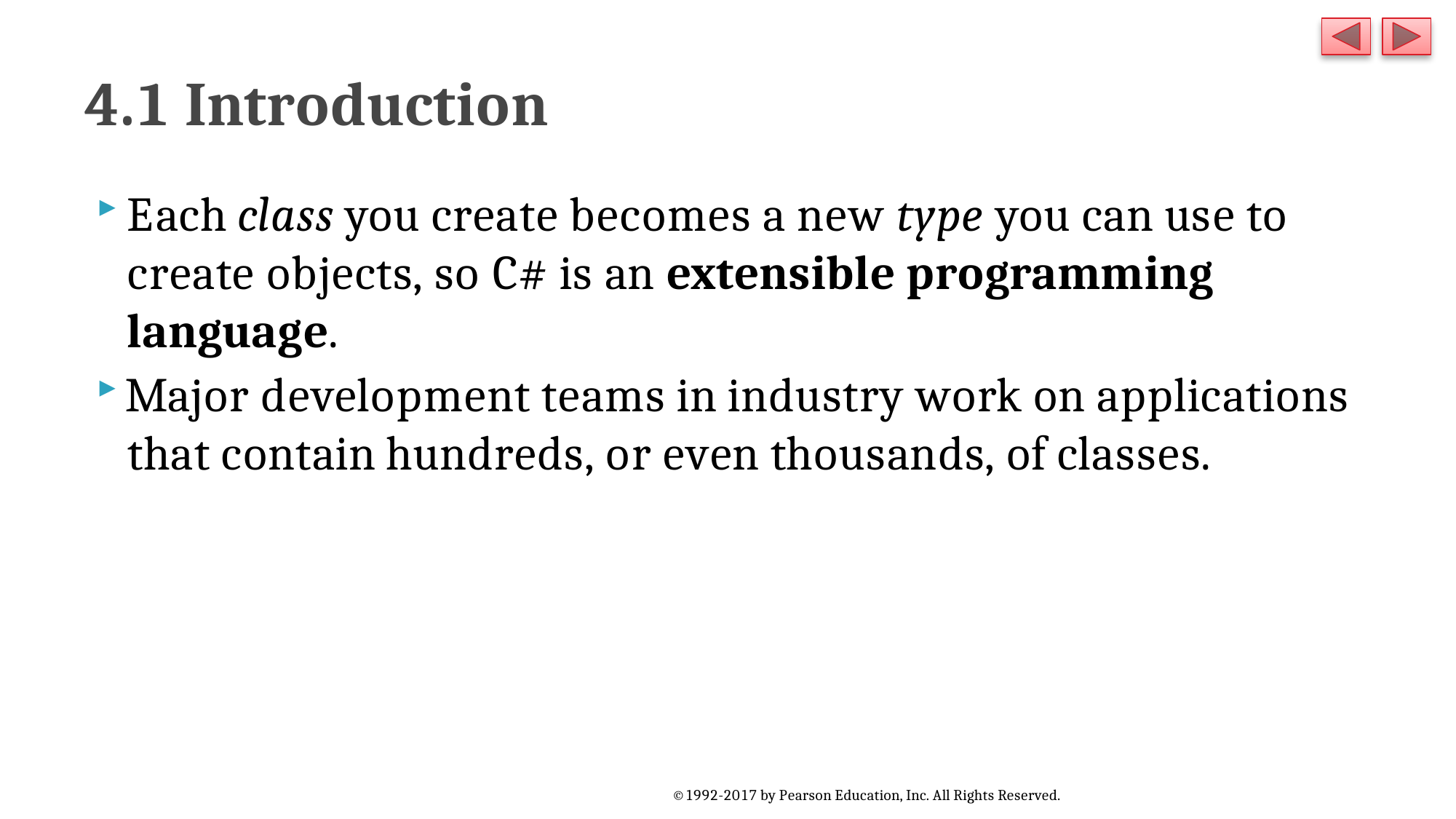

# 4.1 Introduction
Each class you create becomes a new type you can use to create objects, so C# is an extensible programming language.
Major development teams in industry work on applications that contain hundreds, or even thousands, of classes.
©1992-2017 by Pearson Education, Inc. All Rights Reserved.